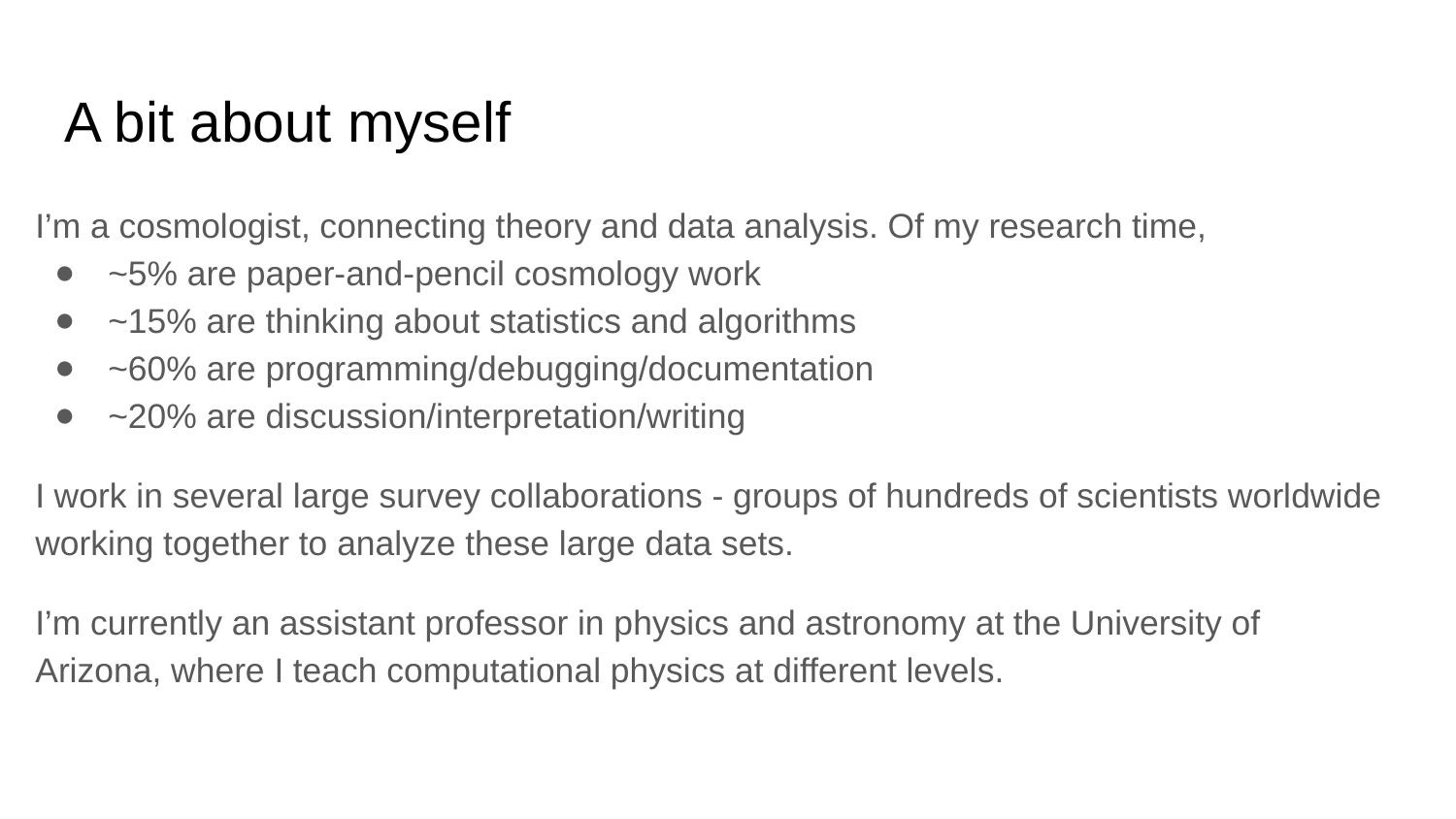

# A bit about myself
I’m a cosmologist, connecting theory and data analysis. Of my research time,
~5% are paper-and-pencil cosmology work
~15% are thinking about statistics and algorithms
~60% are programming/debugging/documentation
~20% are discussion/interpretation/writing
I work in several large survey collaborations - groups of hundreds of scientists worldwide working together to analyze these large data sets.
I’m currently an assistant professor in physics and astronomy at the University of Arizona, where I teach computational physics at different levels.